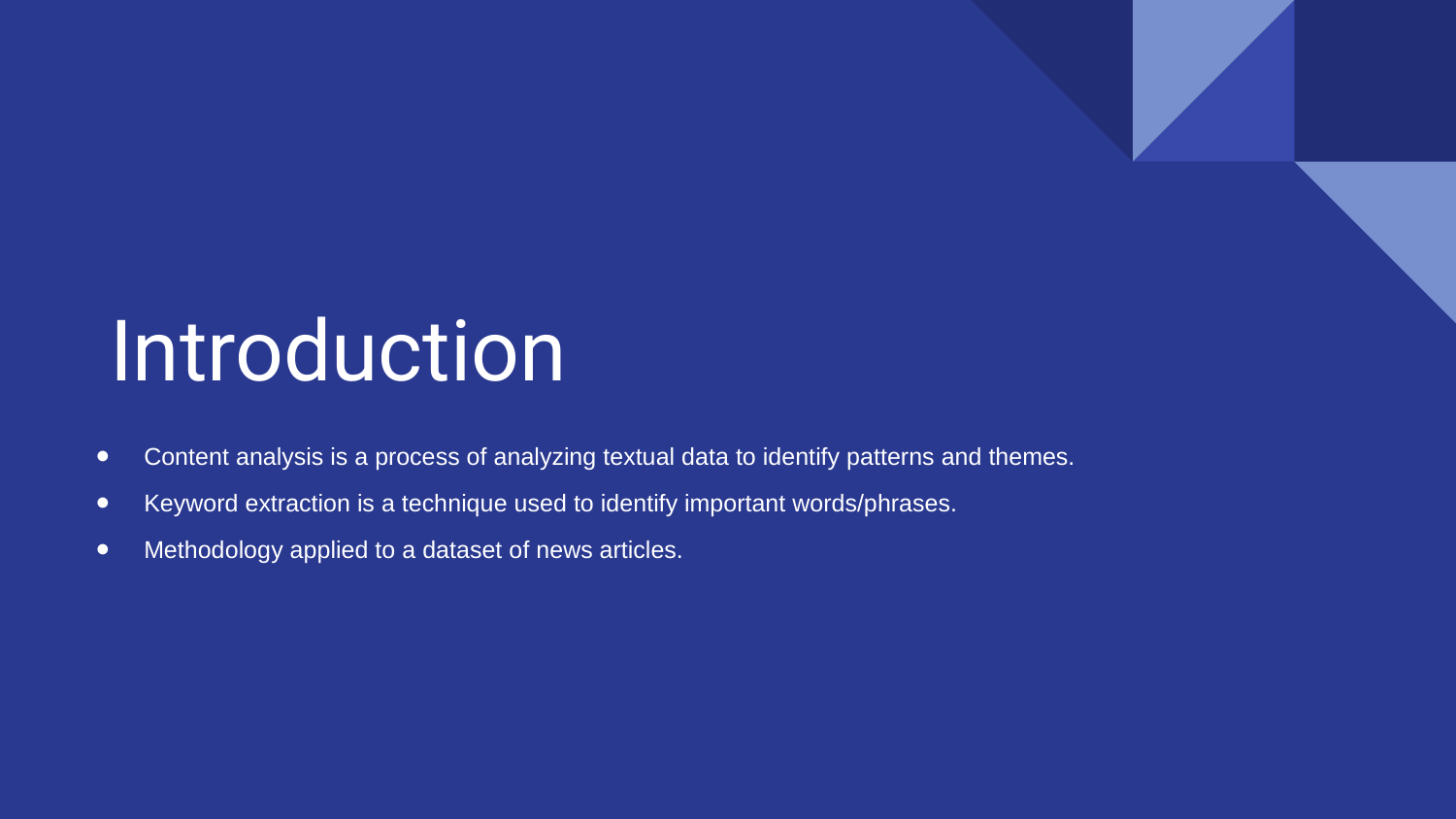

# Introduction
Content analysis is a process of analyzing textual data to identify patterns and themes.

Keyword extraction is a technique used to identify important words/phrases.

Methodology applied to a dataset of news articles.